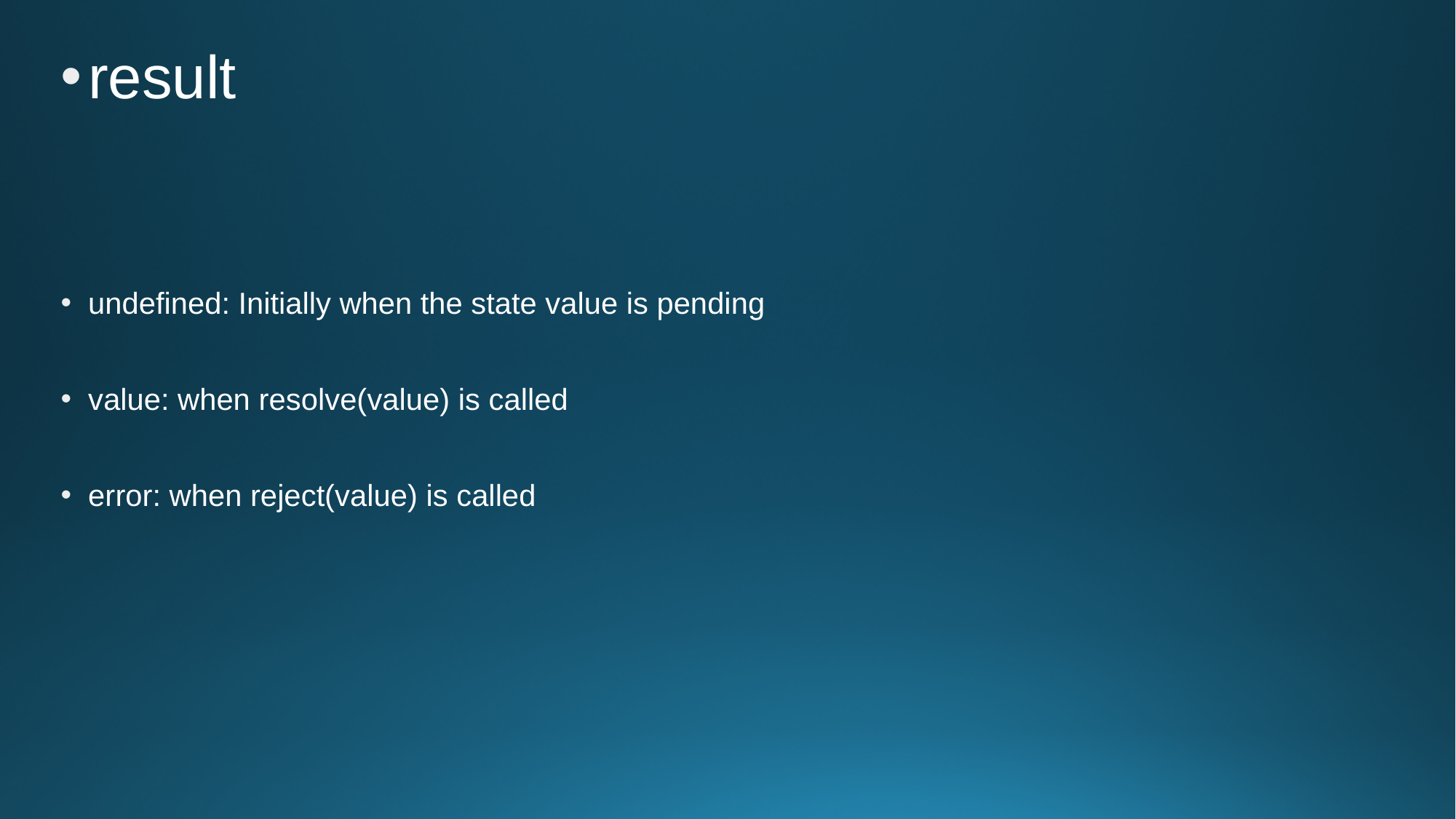

result

undefined: Initially when the state value is pending

value: when resolve(value) is called

error: when reject(value) is called